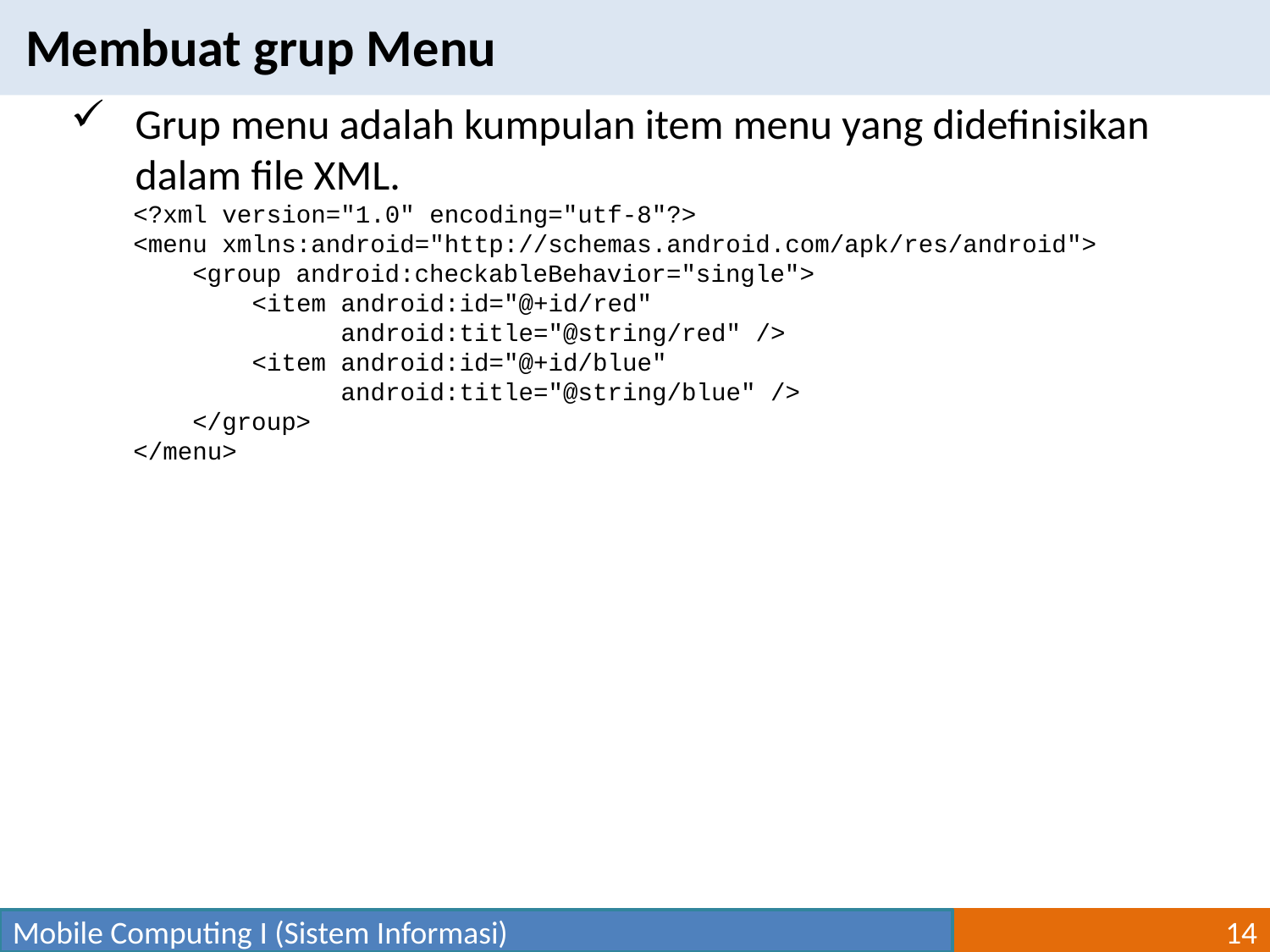

Membuat grup Menu
Grup menu adalah kumpulan item menu yang didefinisikan dalam file XML.
<?xml version="1.0" encoding="utf-8"?>
<menu xmlns:android="http://schemas.android.com/apk/res/android">
    <group android:checkableBehavior="single">
        <item android:id="@+id/red"
              android:title="@string/red" />
        <item android:id="@+id/blue"
              android:title="@string/blue" />
    </group>
</menu>

Mobile Computing I (Sistem Informasi)
14